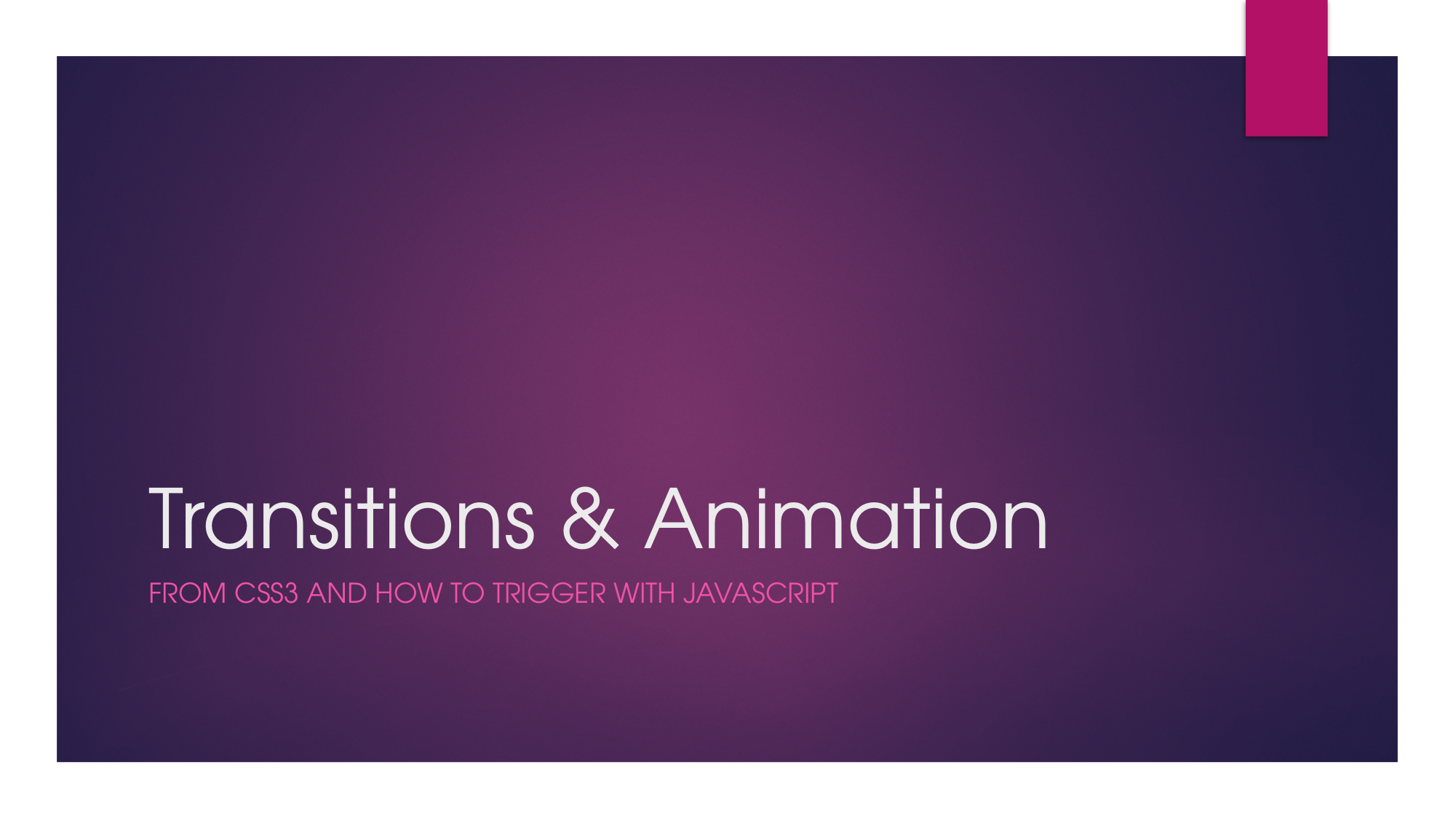

# Transitions & Animation
From CSS3 and how to Trigger with JavaScript